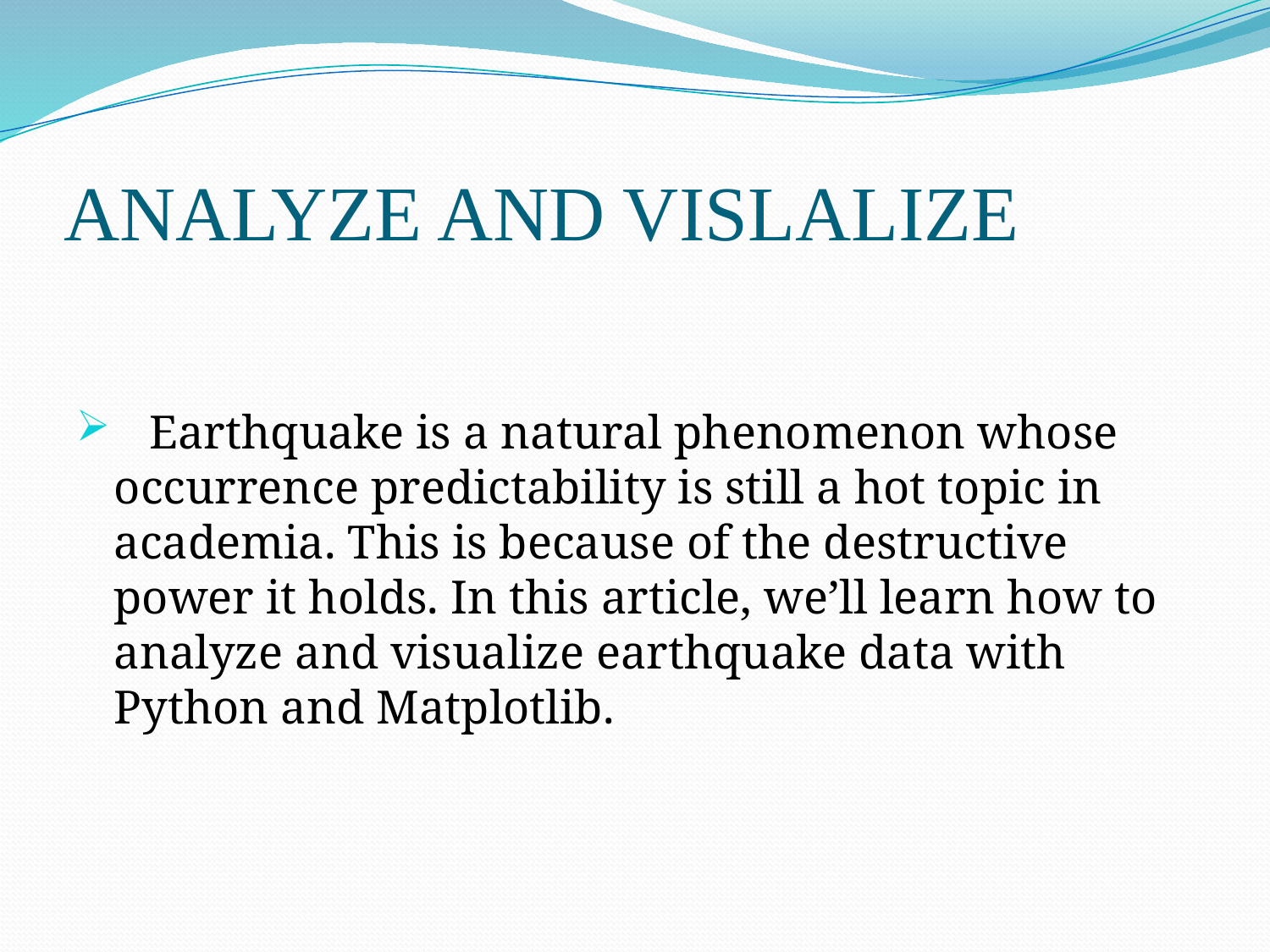

# ANALYZE AND VISLALIZE

   Earthquake is a natural phenomenon whose occurrence predictability is still a hot topic in academia. This is because of the destructive power it holds. In this article, we’ll learn how to analyze and visualize earthquake data with Python and Matplotlib.